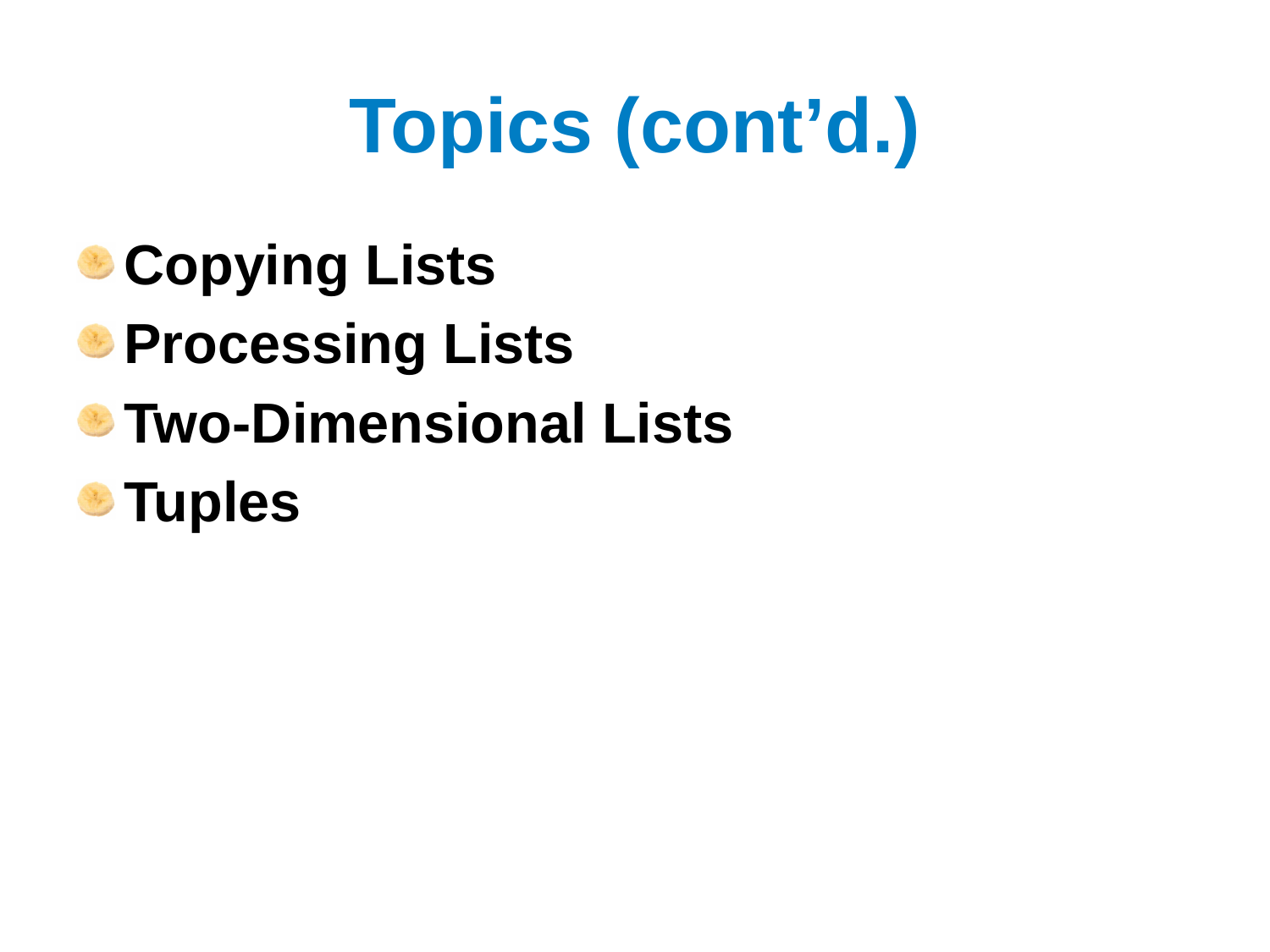

# Topics (cont’d.)
Copying Lists
Processing Lists
Two-Dimensional Lists
Tuples